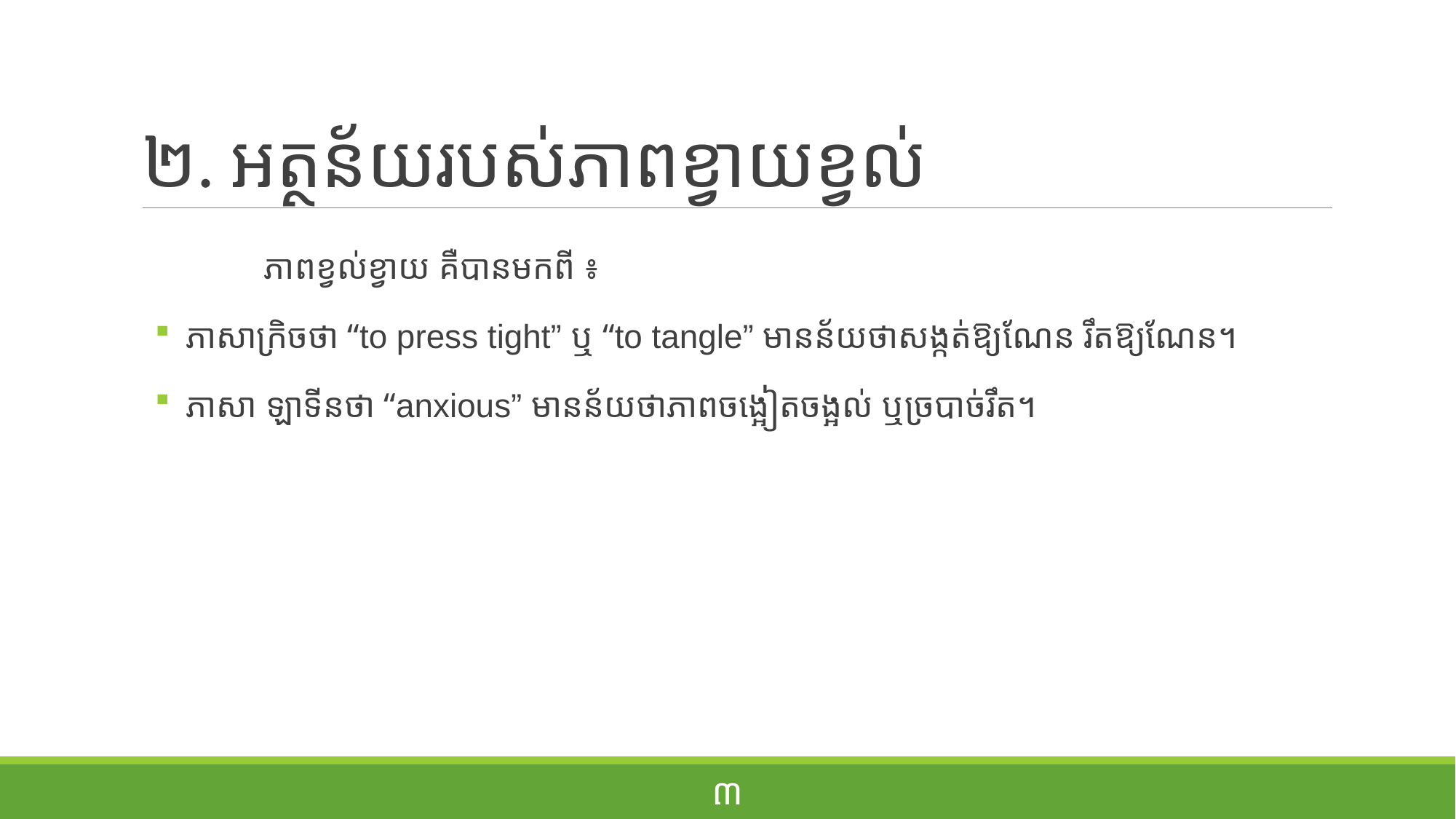

# ២. អត្ថន័យរបស់ភាពខ្វាយខ្វល់
	ភាពខ្វល់ខ្វាយ គឺបានមកពី ៖
 ភាសាក្រិចថា “to press tight” ឬ “to tangle” មានន័យថាសង្កត់ឱ្យណែន រឹតឱ្យណែន។
 ភាសា ឡាទីនថា “anxious” មានន័យថា​ភាពចង្អៀតចង្អល់ ឬច្របាច់រឹត។
៣